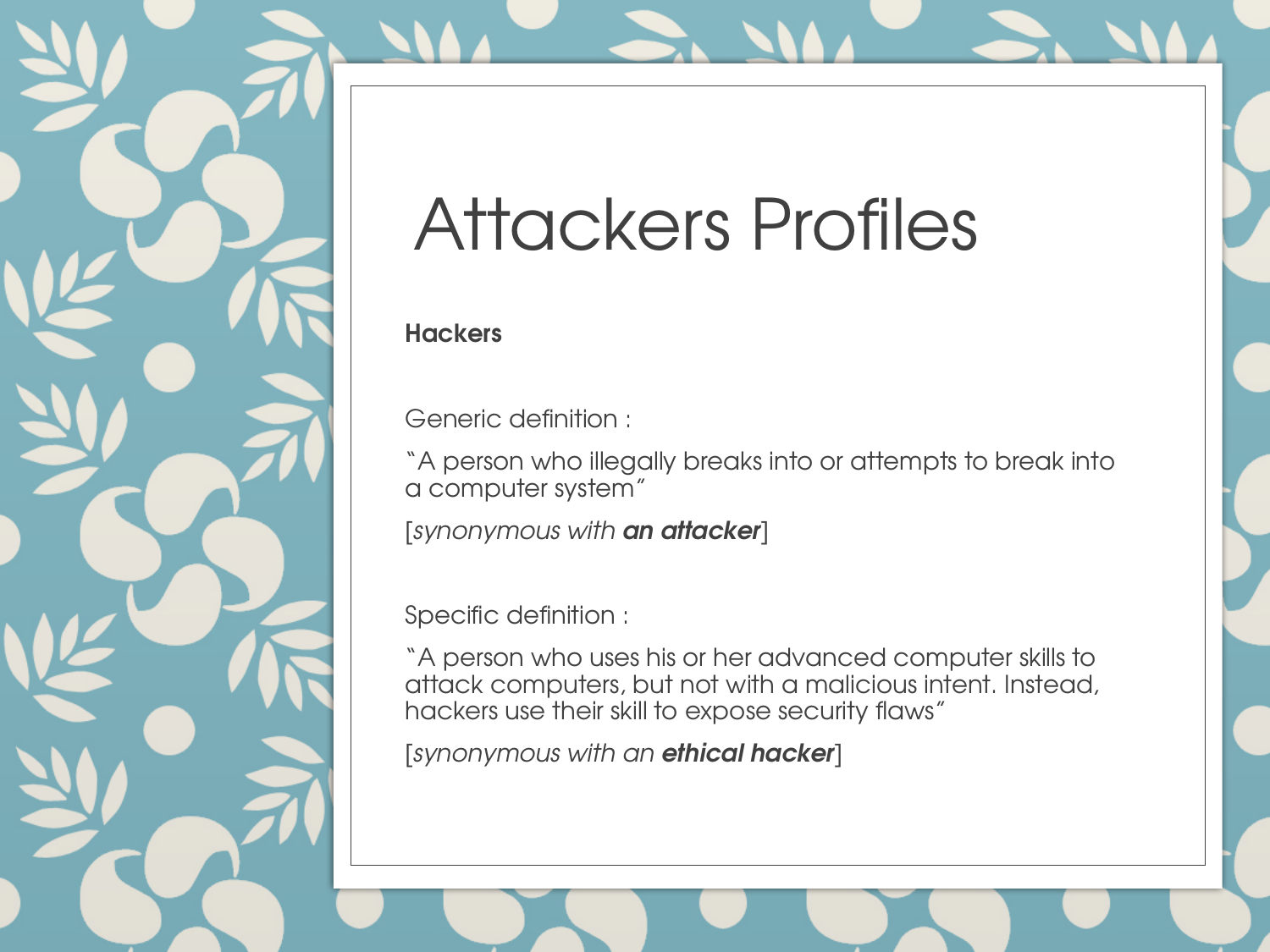

# Attackers Profiles
Hackers

Generic definition :
“A person who illegally breaks into or attempts to break into a computer system”
[synonymous with an attacker]

Specific definition :
“A person who uses his or her advanced computer skills to attack computers, but not with a malicious intent. Instead, hackers use their skill to expose security flaws”
[synonymous with an ethical hacker]